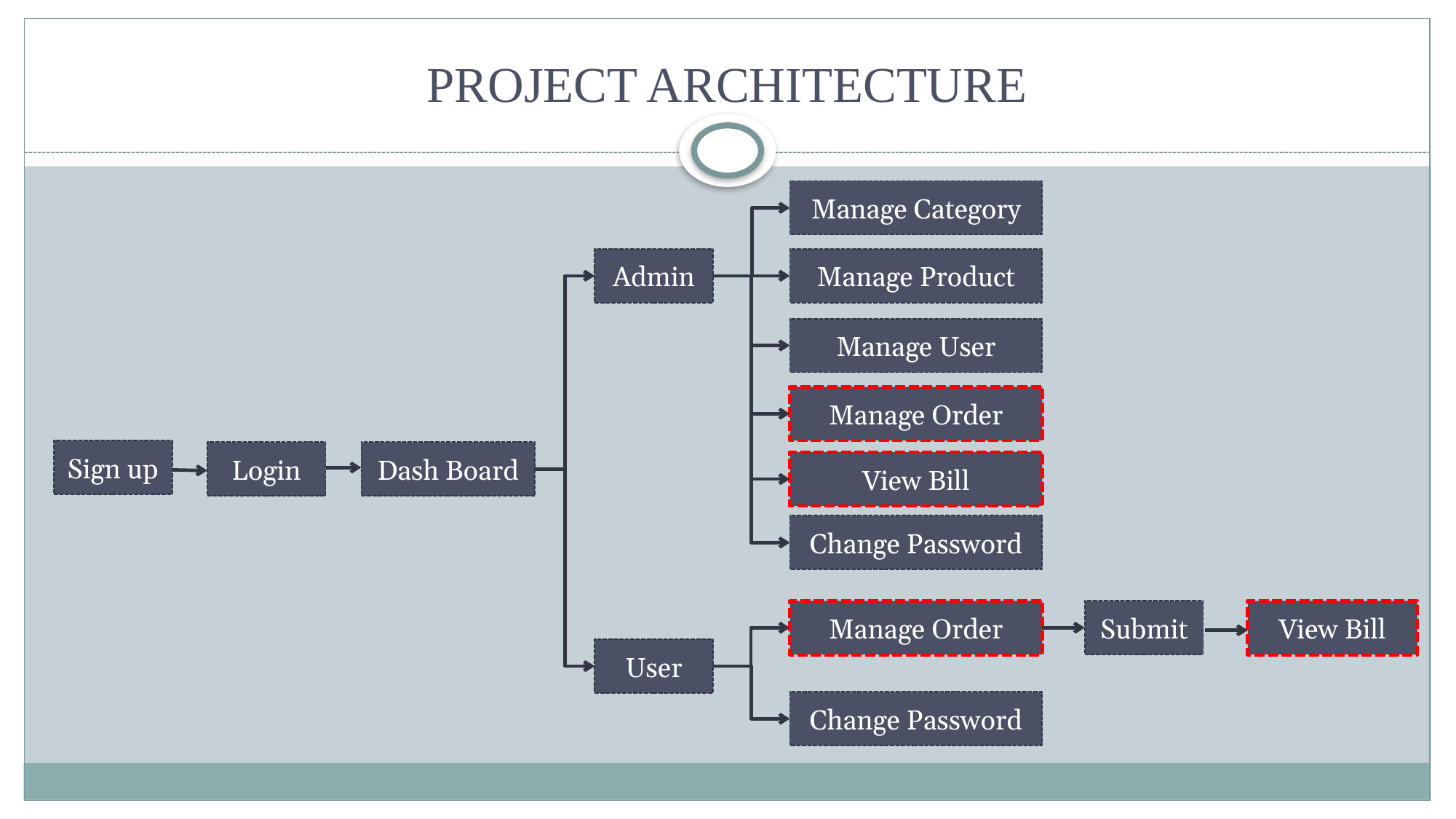

# PROJECT ARCHITECTURE
Manage Category
Admin
Manage Product
Manage User
Manage Order
Sign up
Login
Dash Board
View Bill
Change Password
Manage Order
Submit
View Bill
User
Change Password